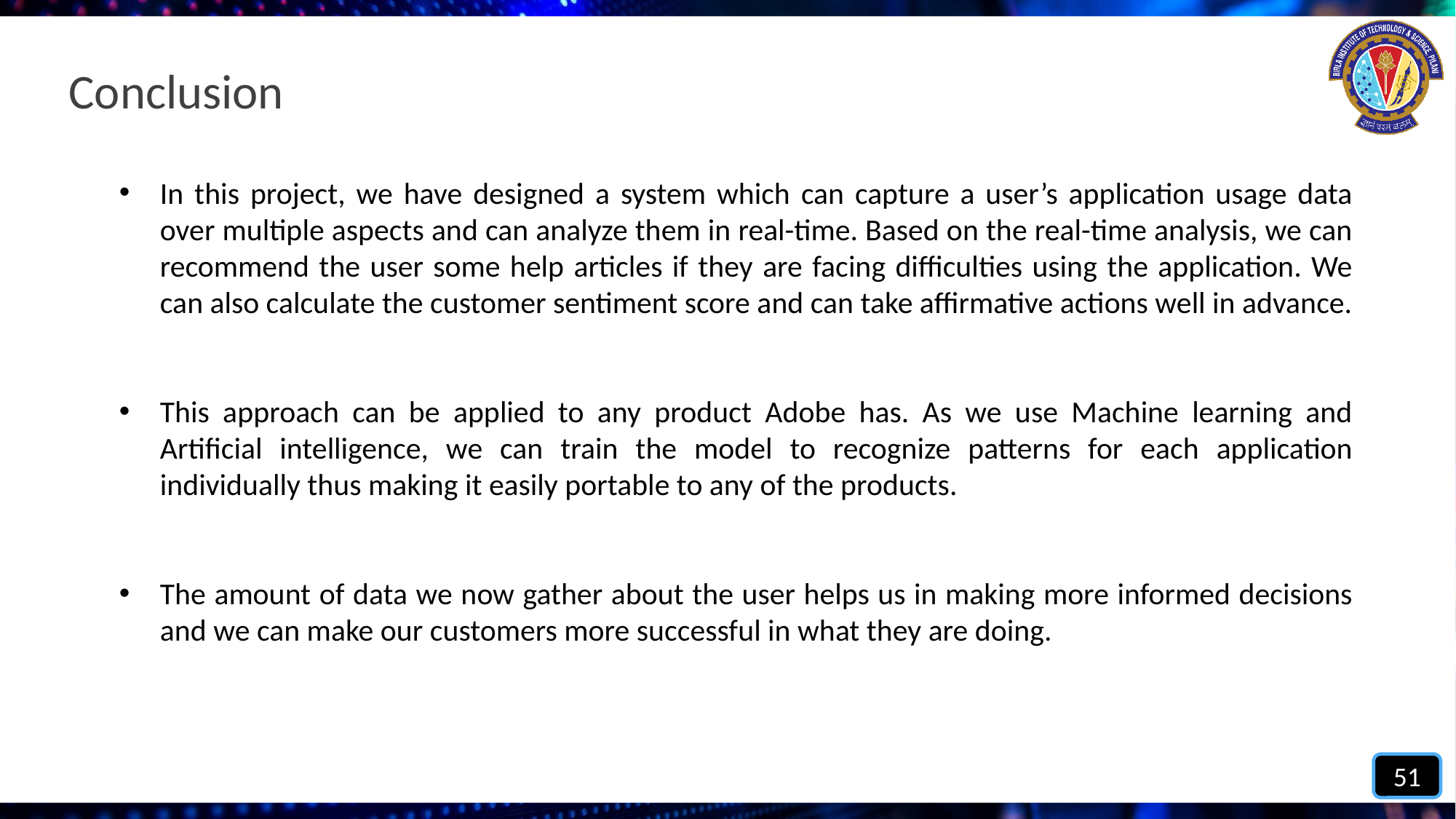

# Conclusion
In this project, we have designed a system which can capture a user’s application usage data over multiple aspects and can analyze them in real-time. Based on the real-time analysis, we can recommend the user some help articles if they are facing difficulties using the application. We can also calculate the customer sentiment score and can take affirmative actions well in advance.

This approach can be applied to any product Adobe has. As we use Machine learning and Artificial intelligence, we can train the model to recognize patterns for each application individually thus making it easily portable to any of the products.

The amount of data we now gather about the user helps us in making more informed decisions and we can make our customers more successful in what they are doing.